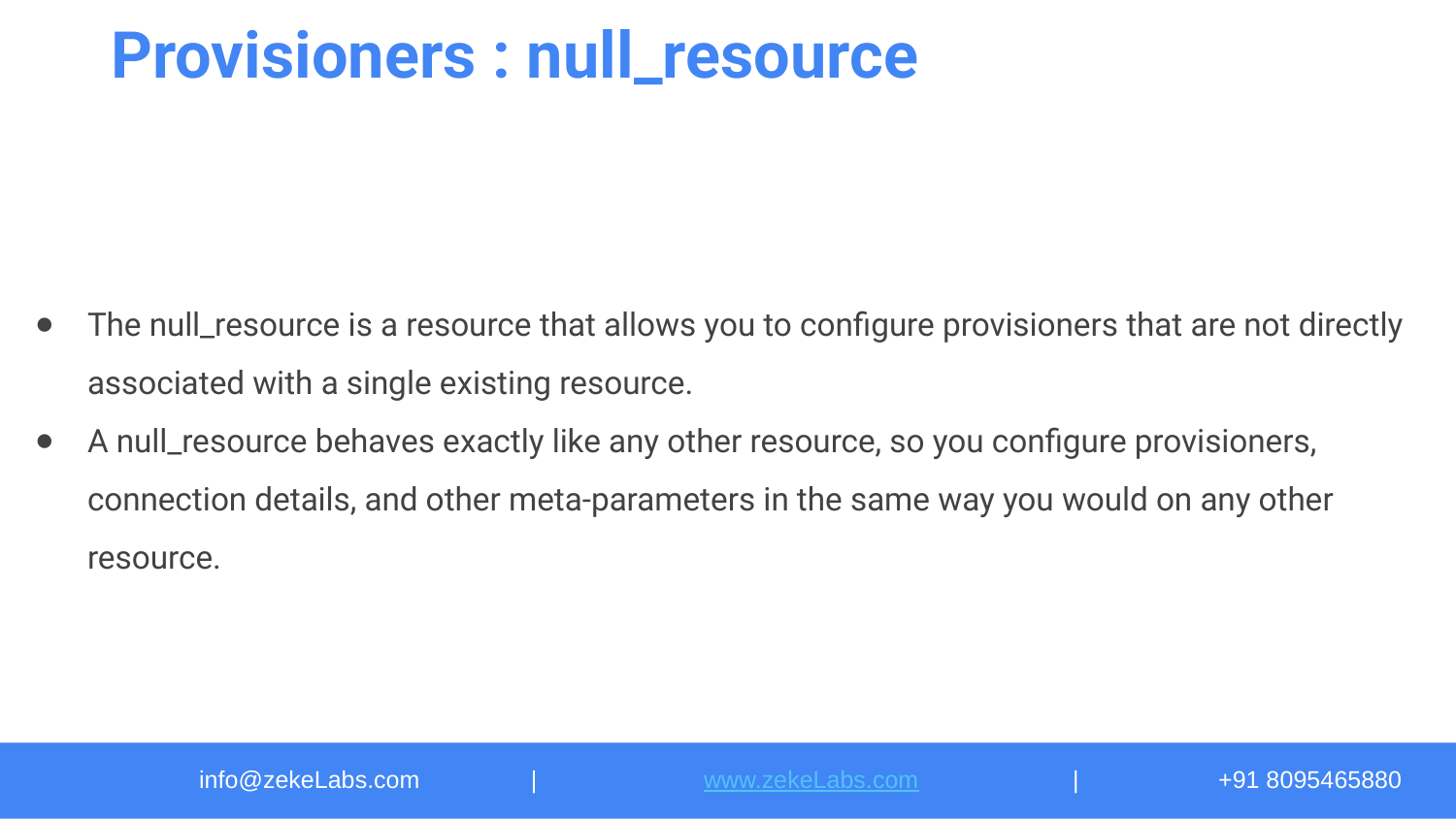

# Provisioners : null_resource
The null_resource is a resource that allows you to configure provisioners that are not directly associated with a single existing resource.
A null_resource behaves exactly like any other resource, so you configure provisioners, connection details, and other meta-parameters in the same way you would on any other resource.
info@zekeLabs.com	      |	          www.zekeLabs.com		|	+91 8095465880